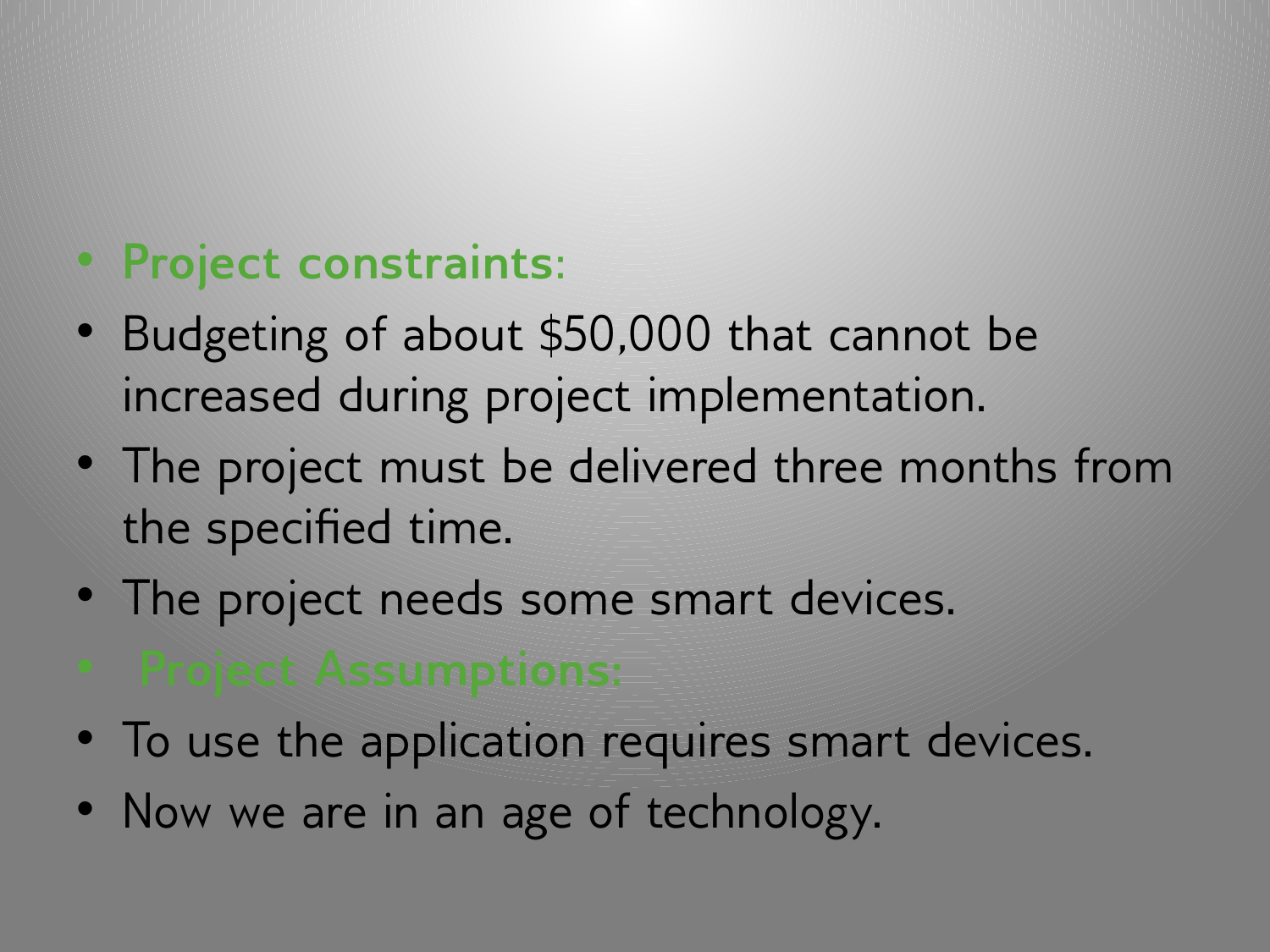

#
Project constraints:
Budgeting of about $50,000 that cannot be increased during project implementation.
The project must be delivered three months from the specified time.
The project needs some smart devices.
 Project Assumptions:
To use the application requires smart devices.
Now we are in an age of technology.